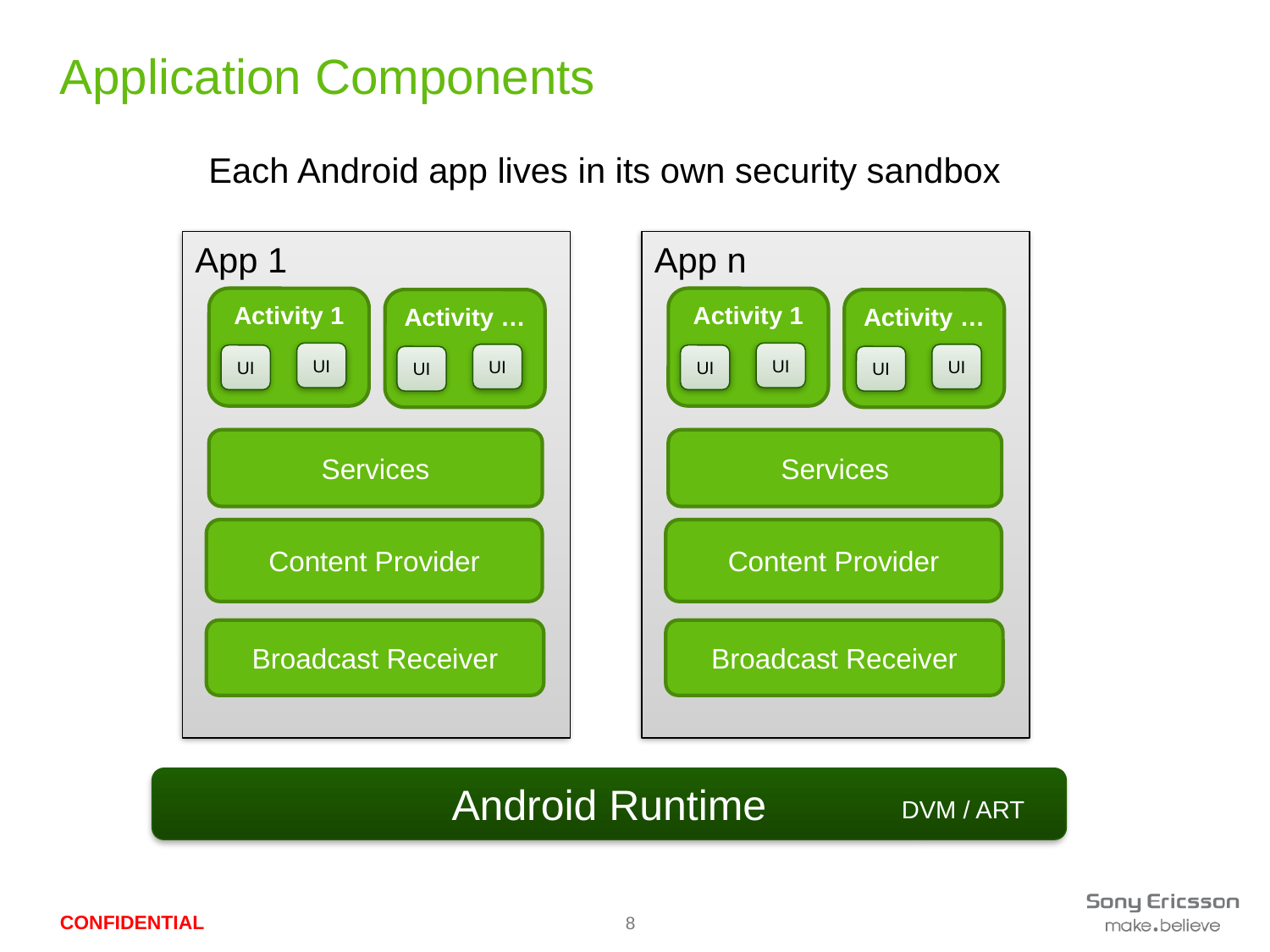

# Application Components
Each Android app lives in its own security sandbox
App 1
Activity 1
UI
UI
Activity …
UI
UI
Services
Content Provider
Broadcast Receiver
App n
Activity 1
UI
UI
Activity …
UI
UI
Services
Content Provider
Broadcast Receiver
Android Runtime
DVM / ART